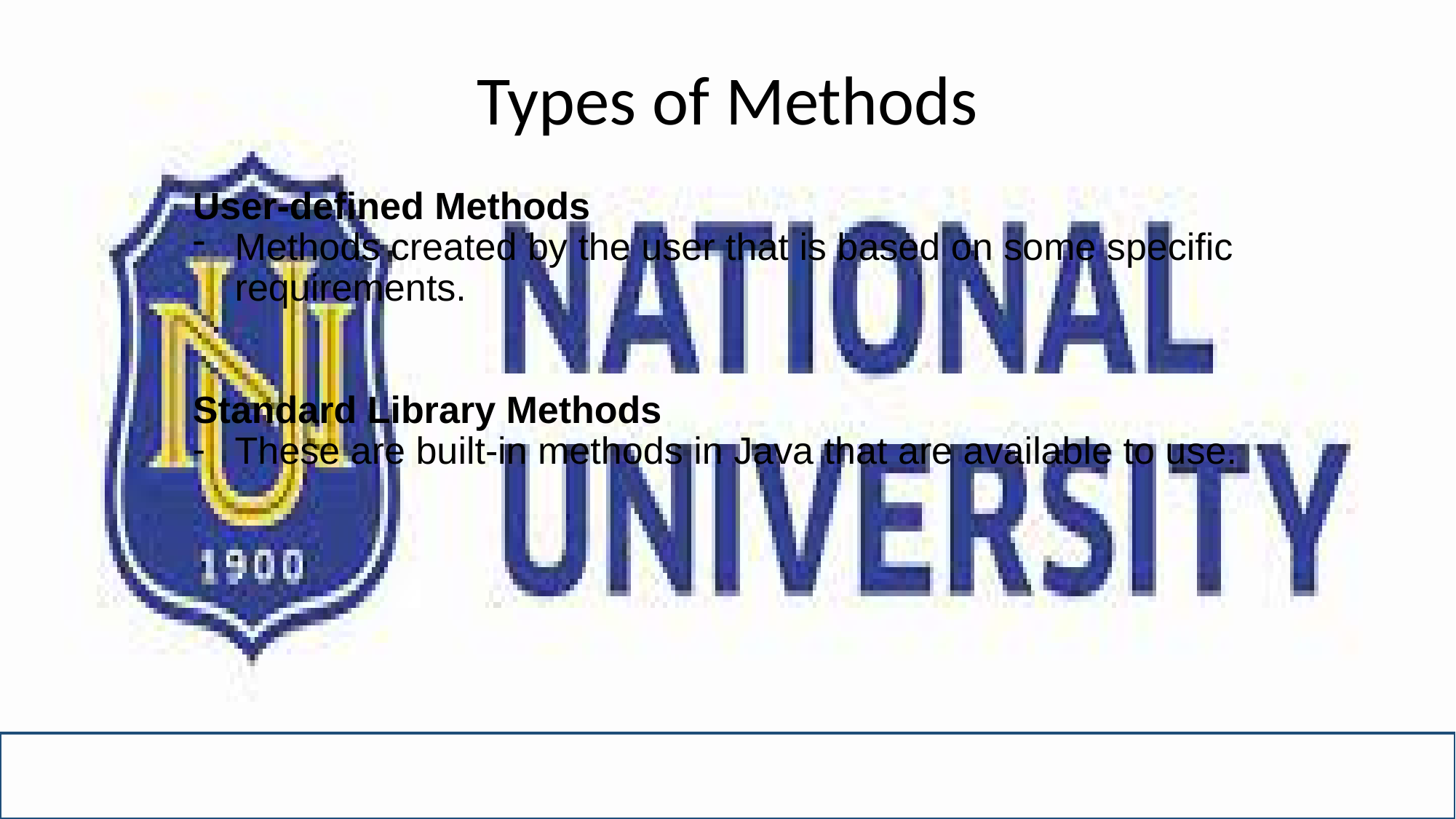

# Types of Methods
User-defined Methods
Methods created by the user that is based on some specific  requirements.

Standard Library Methods
These are built-in methods in Java that are available to use.